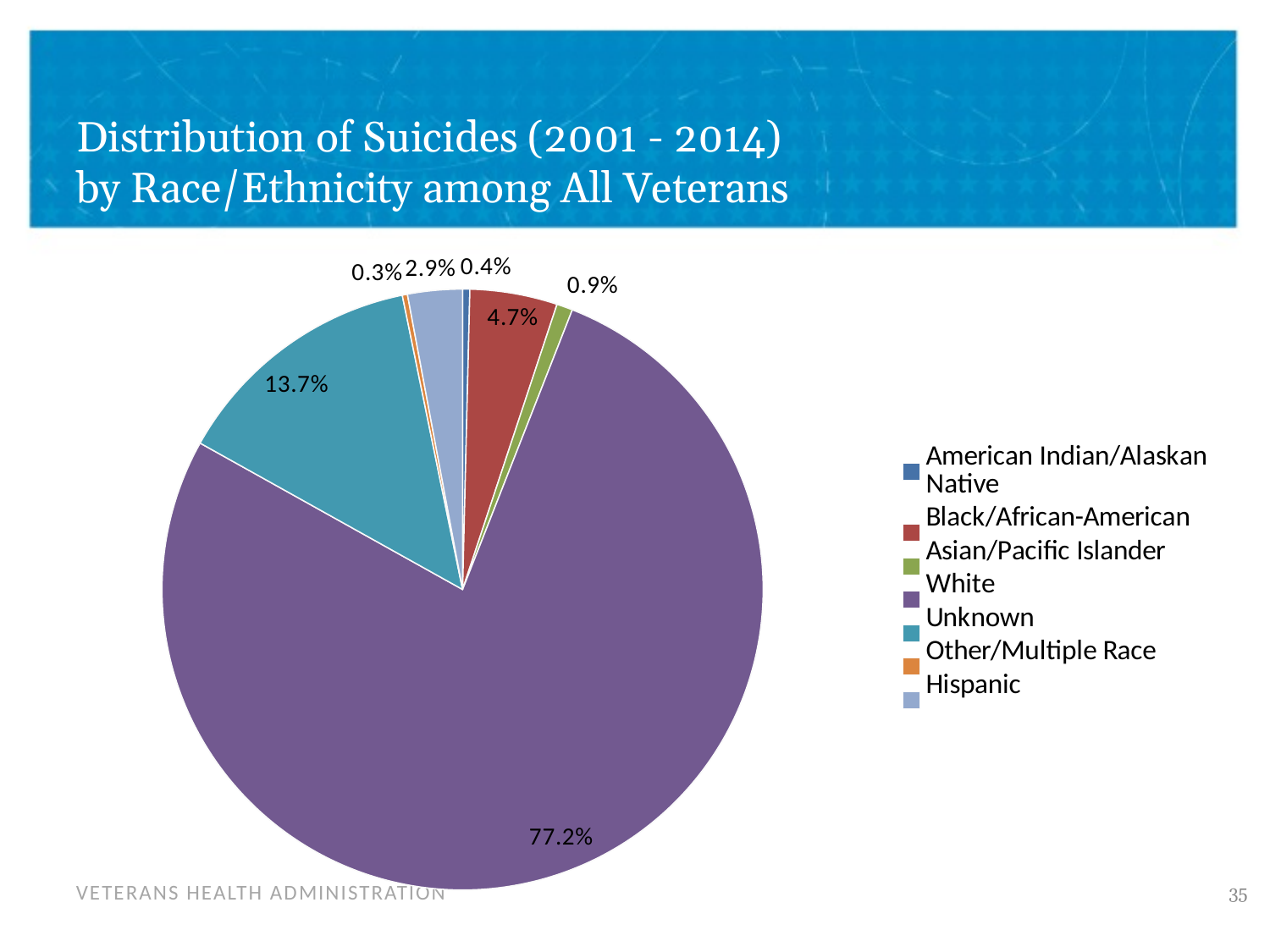

# Distribution of Suicides (2001 - 2014) by Race/Ethnicity among All Veterans

### Chart

| Category | All Veteran Suicides (2001-2014) |
|---|---|
| American Indian/Alaskan Native | 385.0 |
| Black/African-American | 4685.0 |
| Asian/Pacific Islander | 857.0 |
| White | 76890.0 |
| Unknown | 13635.0 |
| Other/Multiple Race | 277.0 |
| Hispanic | 2928.0 |
35